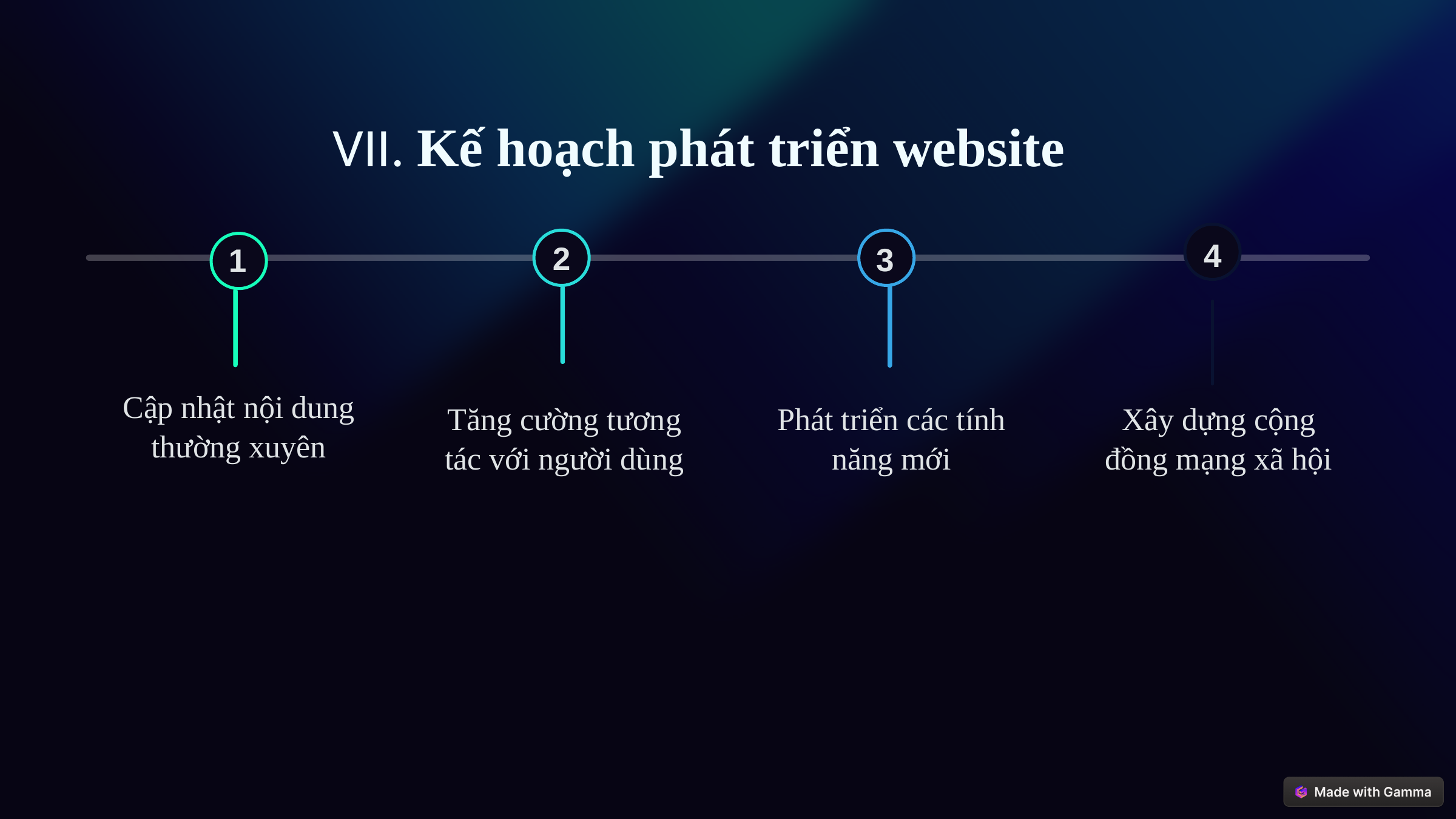

VII. Kế hoạch phát triển website

4
2
3
1

Cập nhật nội dung thường xuyên
Tăng cường tương tác với người dùng
Phát triển các tính năng mới
Xây dựng cộng đồng mạng xã hội